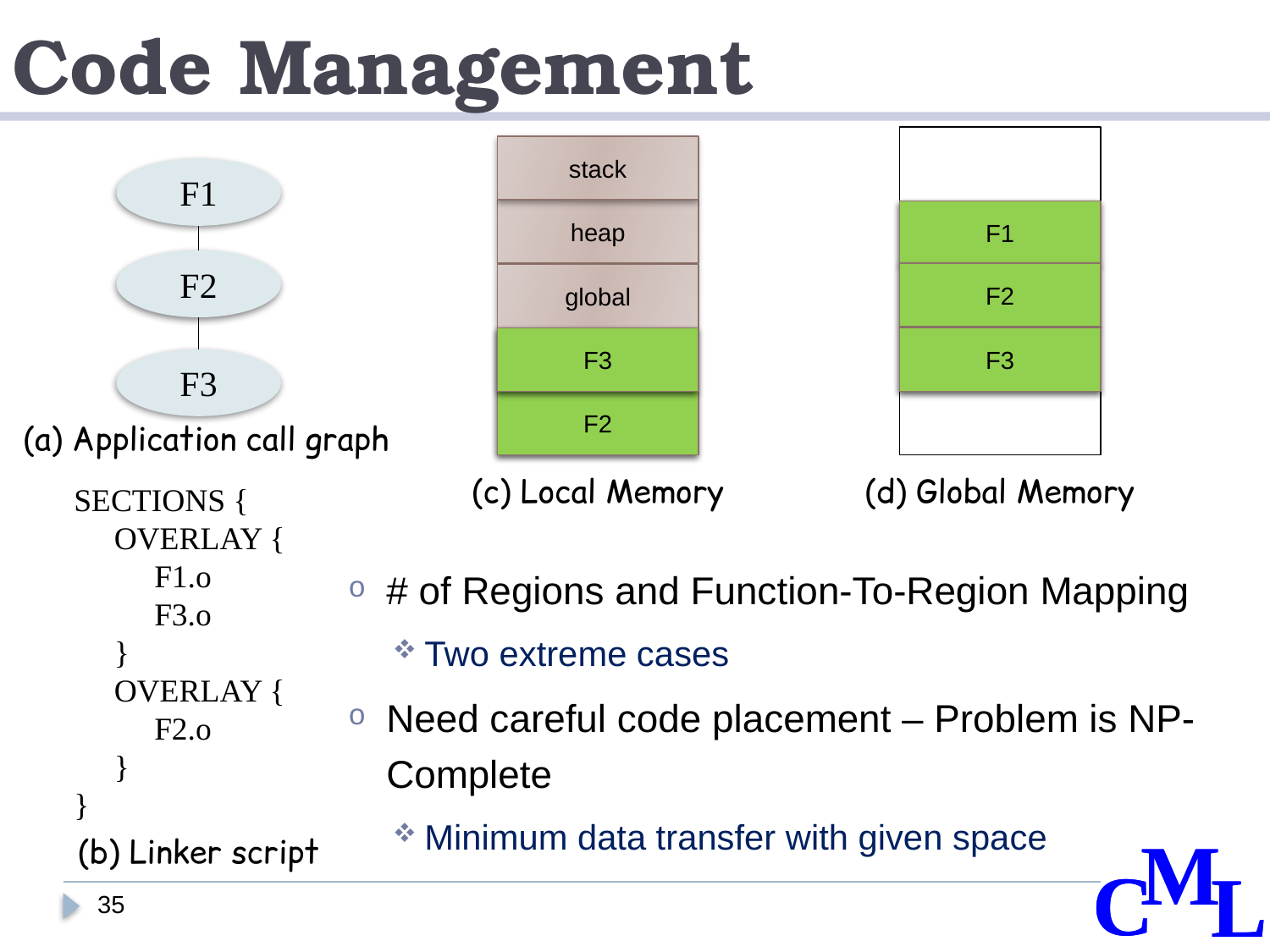

# Code Management

stack
F1
heap
F1
F1
F2
F2
global
F2
Code
region
F1
F3
F3
F3
F3
F2
(a) Application call graph
(c) Local Memory
(d) Global Memory
SECTIONS {
     OVERLAY {
          F1.o
          F3.o
     }
     OVERLAY {
          F2.o
     }
}
(b) Linker script
# of Regions and Function-To-Region Mapping
Two extreme cases
Need careful code placement – Problem is NP-Complete
Minimum data transfer with given space
35